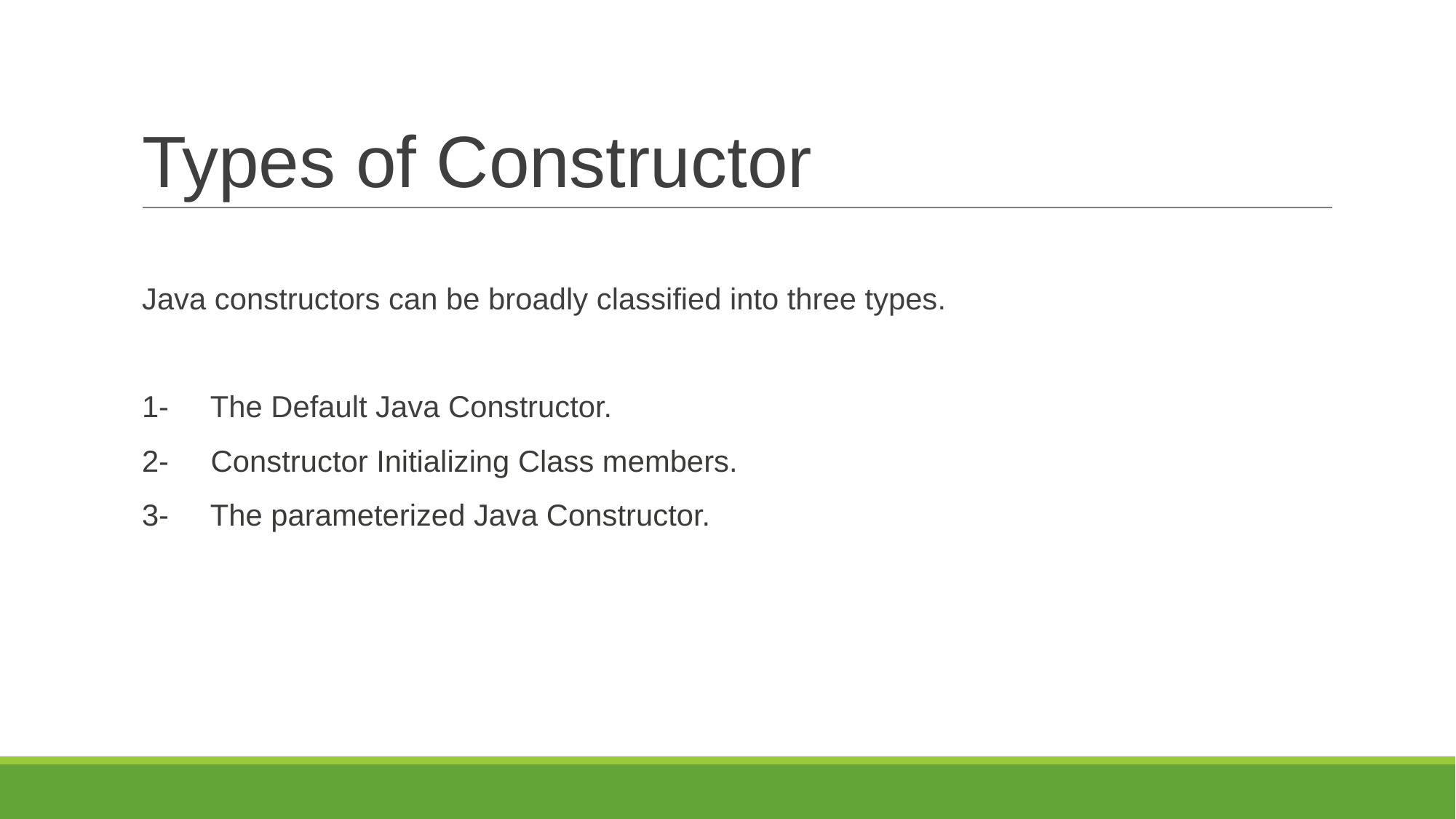

# Types of Constructor

Java constructors can be broadly classified into three types.

1-     The Default Java Constructor.
2-     Constructor Initializing Class members.
3-     The parameterized Java Constructor.